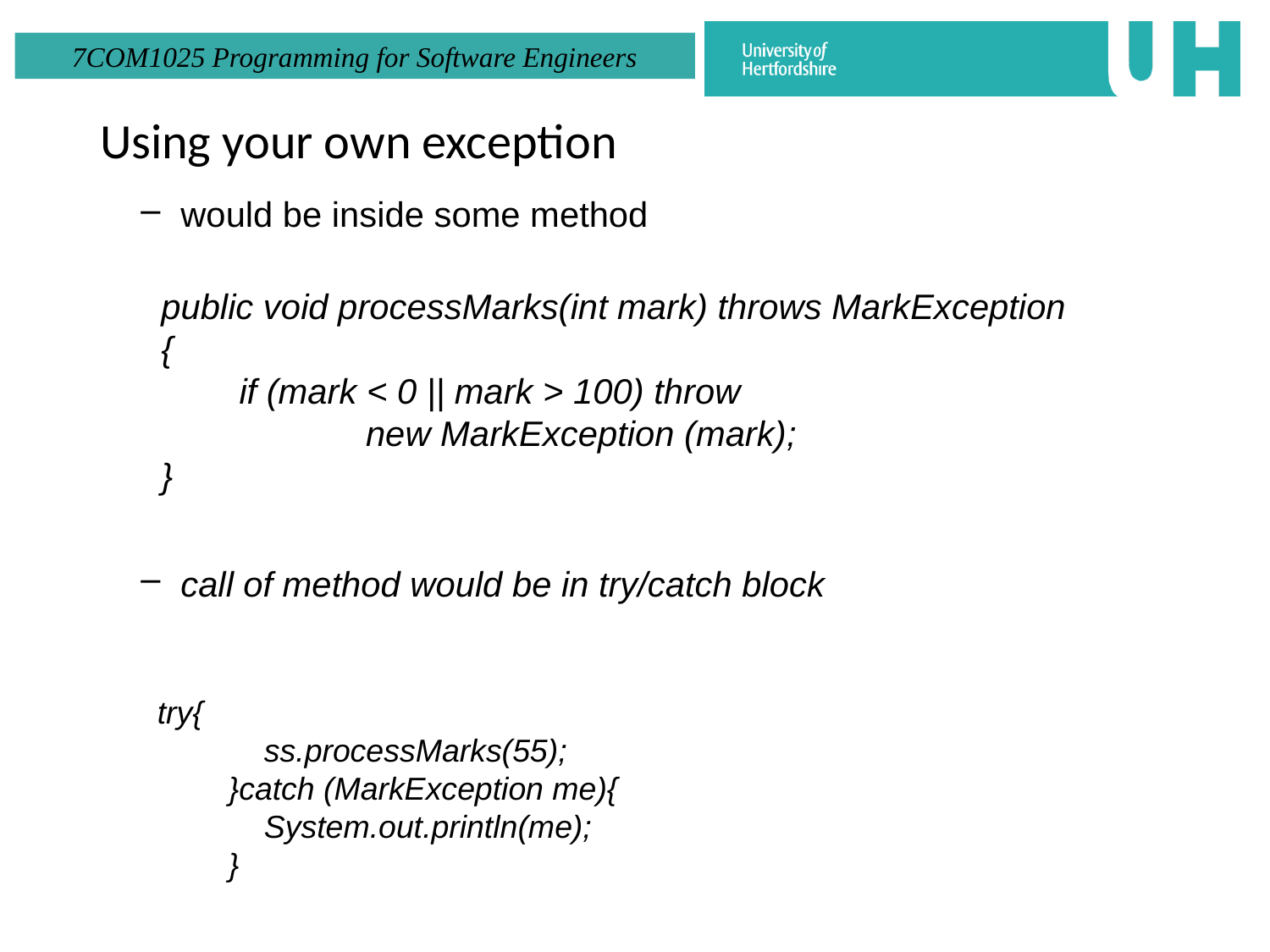

# Using your own exception
would be inside some method

public void processMarks(int mark) throws MarkException
{
        if (mark < 0 || mark > 100) throw
                     new MarkException (mark);
}
call of method would be in try/catch block

try{
            ss.processMarks(55);
        }catch (MarkException me){
            System.out.println(me);
        }